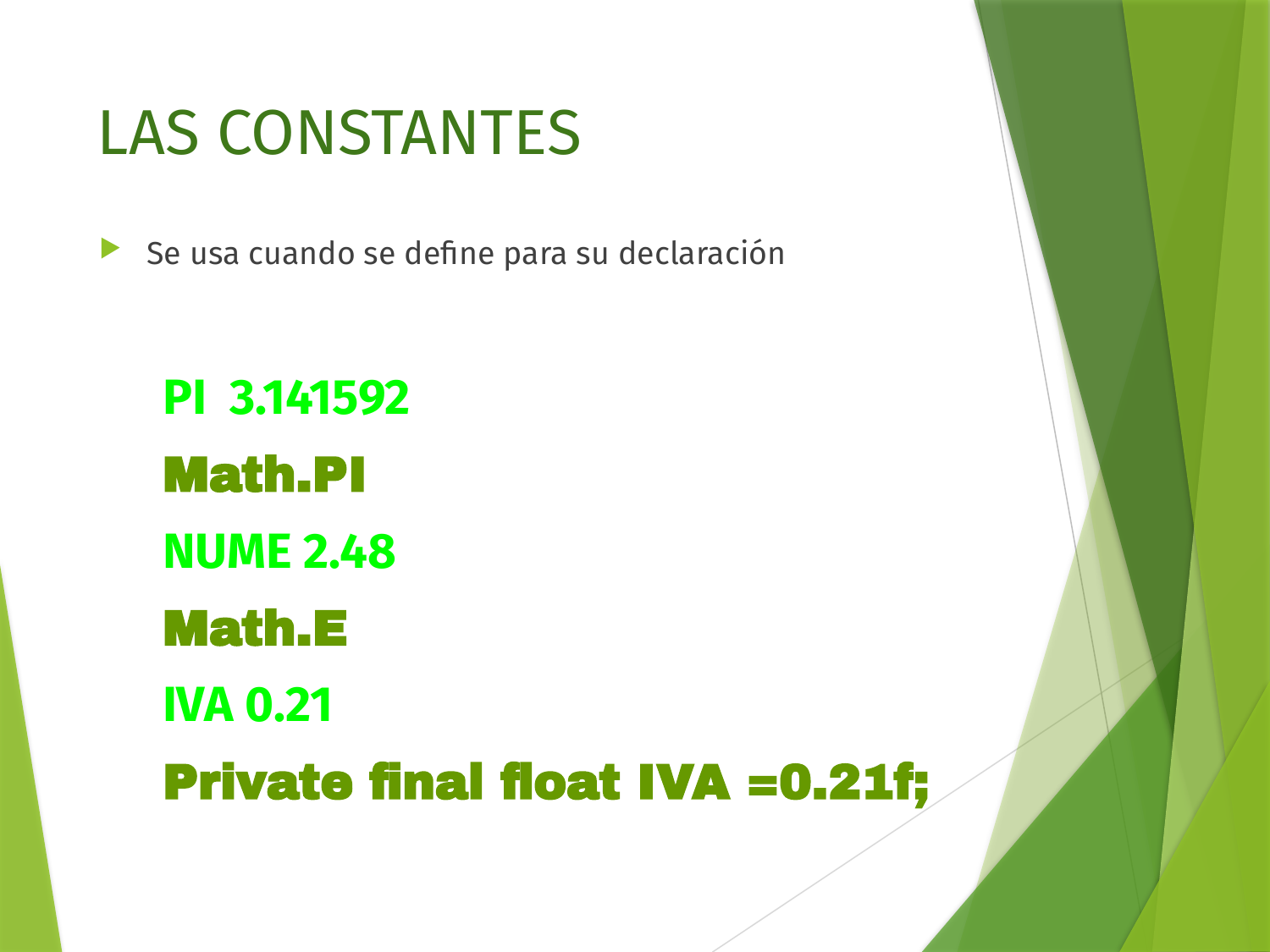

# LAS CONSTANTES
Se usa cuando se define para su declaración

PI  3.141592
Math.PI
NUME 2.48
Math.E
IVA 0.21
Private final float IVA =0.21f;